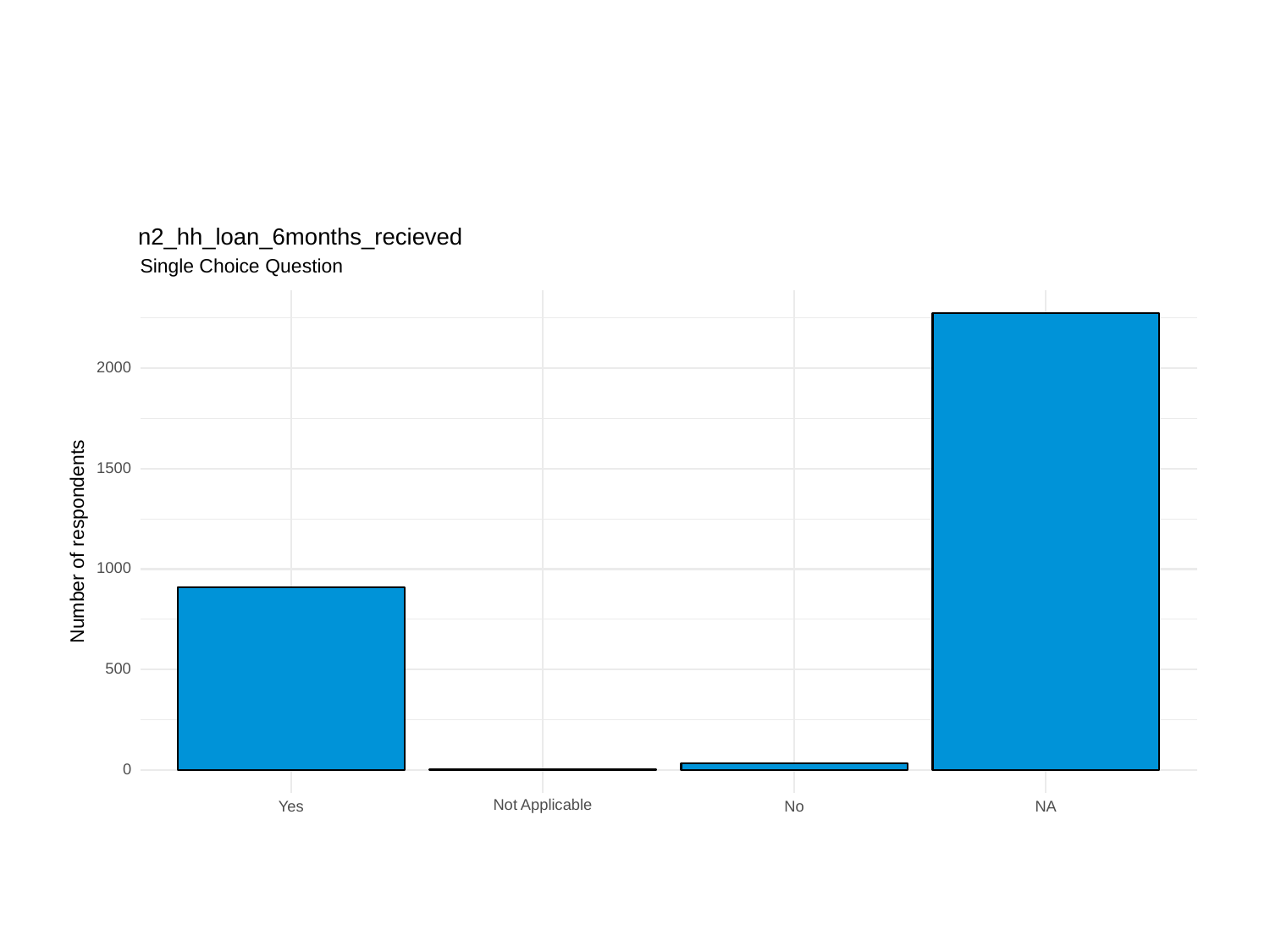

n2_hh_loan_6months_recieved
Single Choice Question

2000

1500

Number of respondents
1000

500

0

Not Applicable
Yes
No
NA